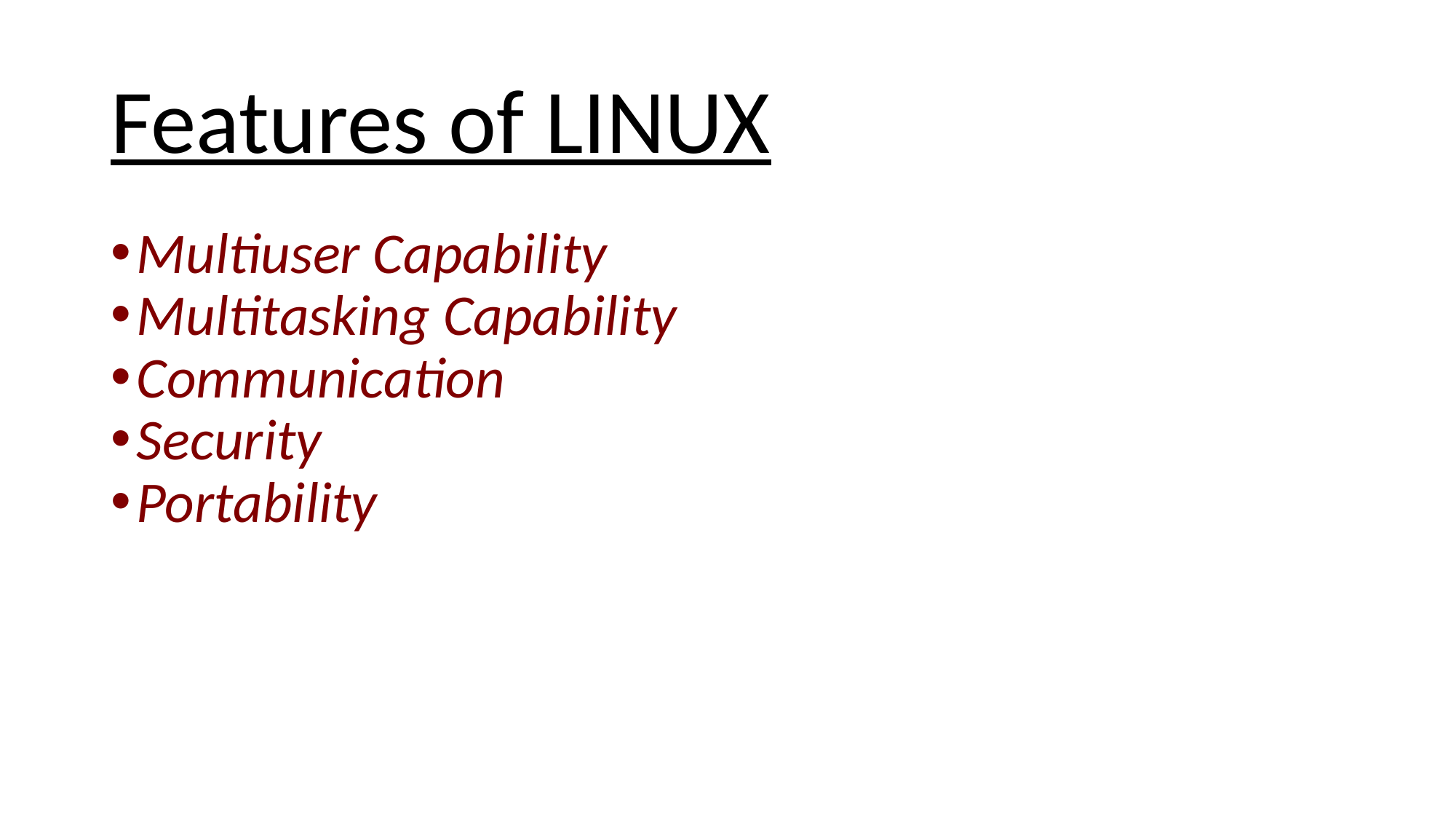

Features of LINUX
Multiuser Capability
Multitasking Capability
Communication
Security
Portability